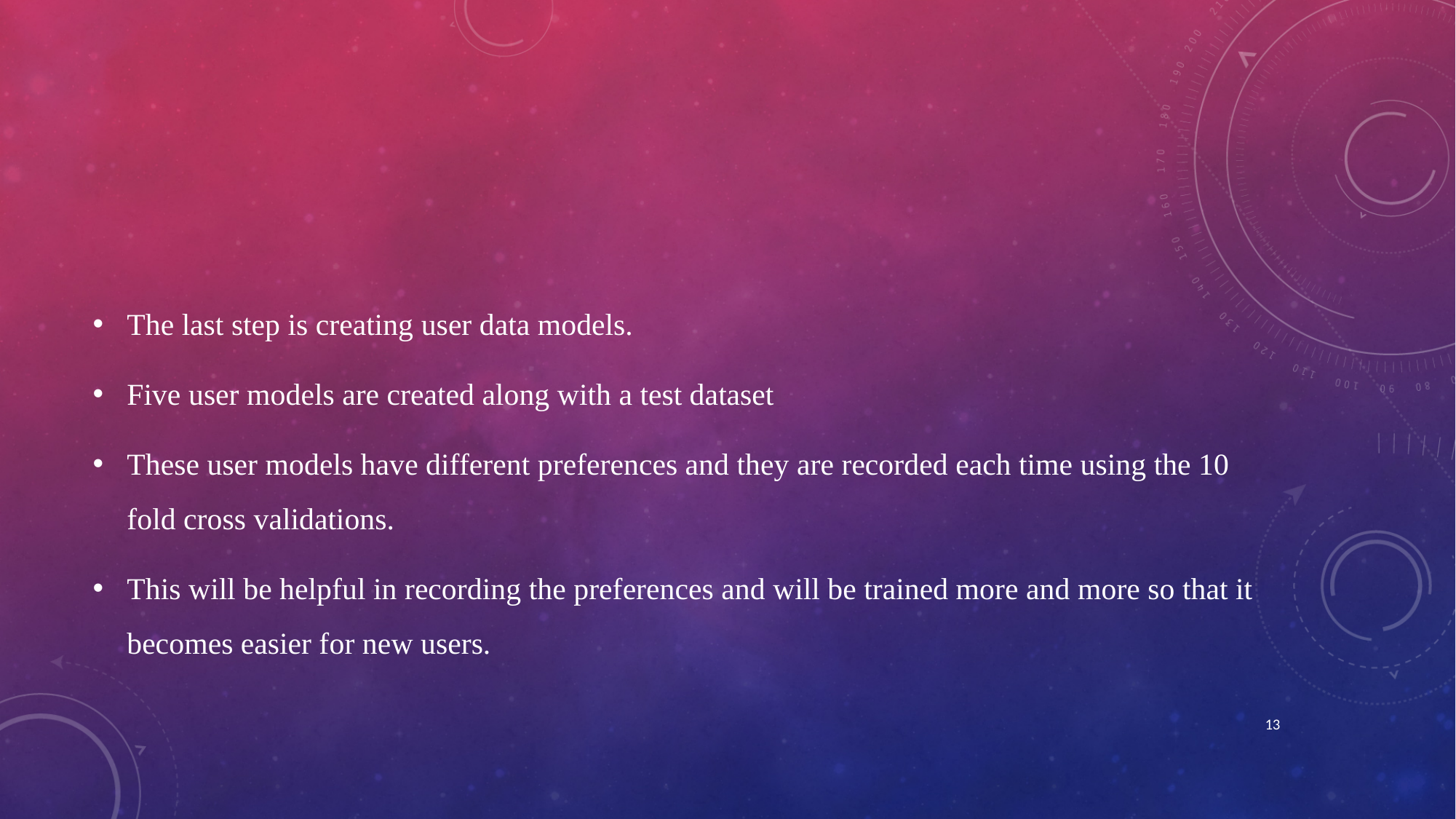

#
The last step is creating user data models.
Five user models are created along with a test dataset
These user models have different preferences and they are recorded each time using the 10 fold cross validations.
This will be helpful in recording the preferences and will be trained more and more so that it becomes easier for new users.
13